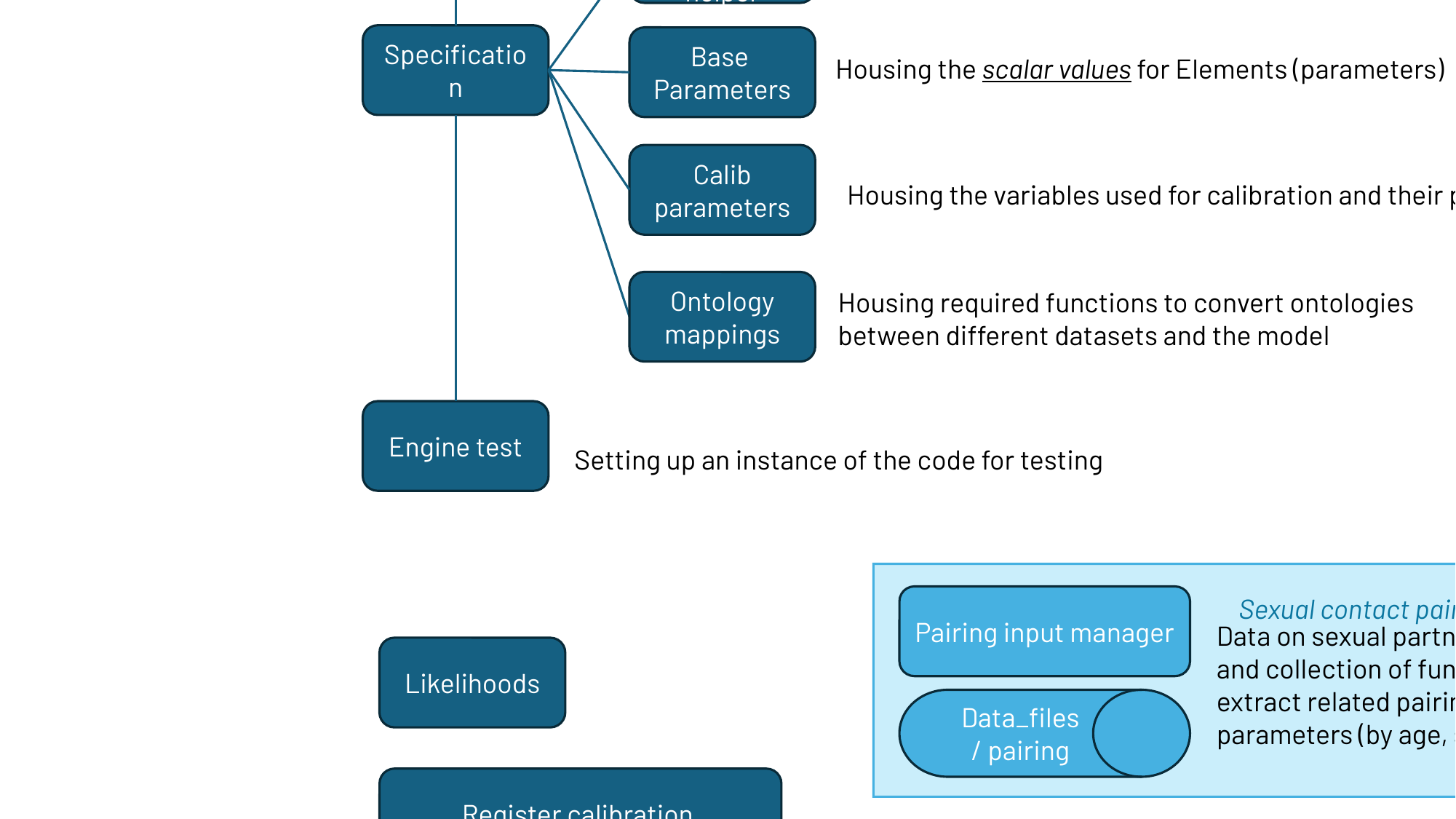

Source Code
Sourcing data managers, jheem engine, external scripts,  etc
Specification
helper
Housing the functional forms for Elements
Specification
Base
Parameters
Housing the scalar values for Elements (parameters)
Calib parameters
Housing the variables used for calibration and their priors
Ontology mappings
Housing required functions to convert ontologies between different datasets and the model
Engine test
Setting up an instance of the code for testing

Sexual contact pairings
Pairing input manager
Data on sexual partnerships and collection of functions to extract related pairing parameters (by age, sex, race)
Data_files / pairing
PAIRING.INPUT.MANAGER
Likelihoods
Register calibration
Register and run calibration